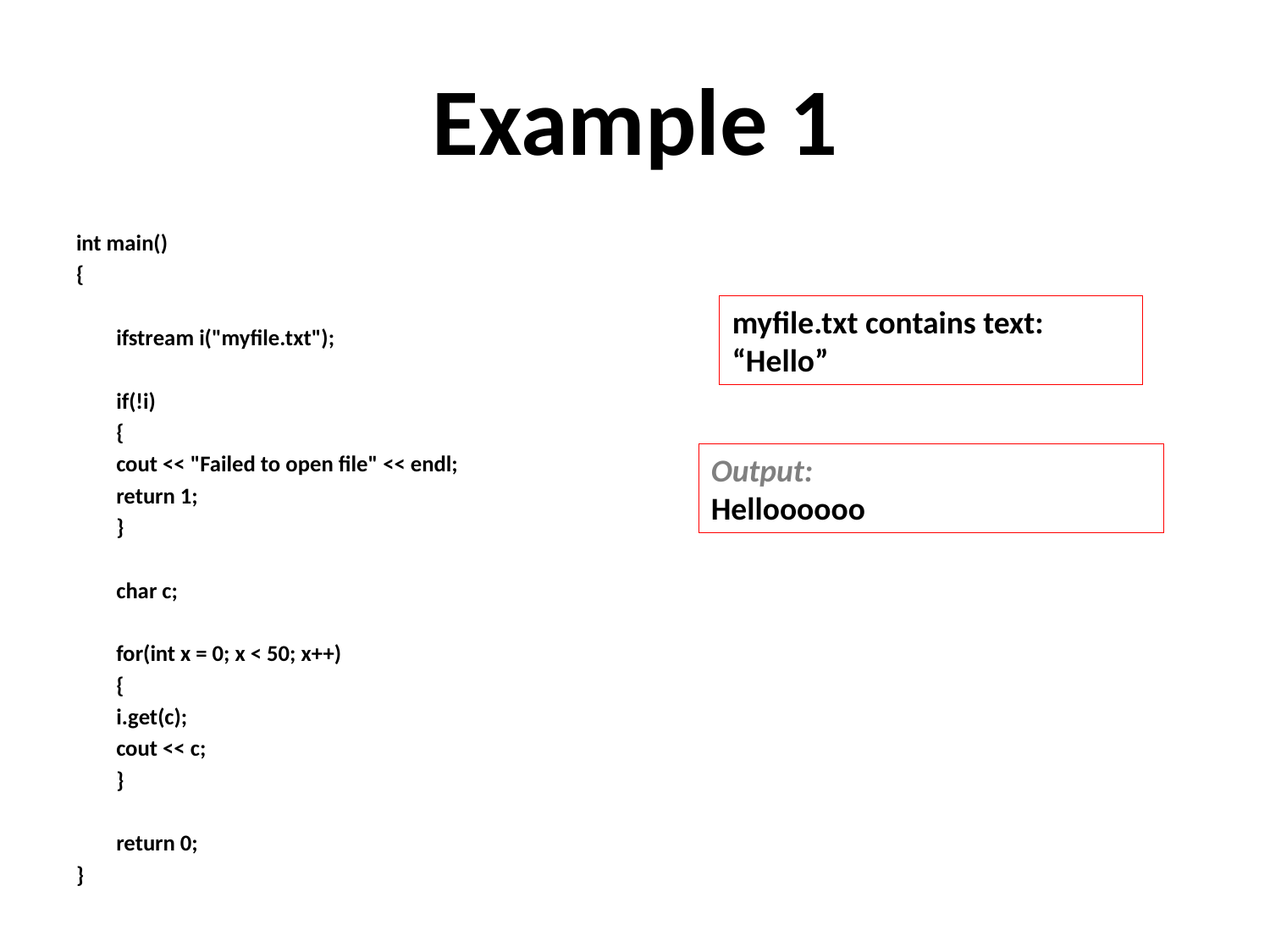

# Example 1
int main()
{

	ifstream i("myfile.txt");

	if(!i)
	{
		cout << "Failed to open file" << endl;
		return 1;
	}

	char c;

	for(int x = 0; x < 50; x++)
	{
		i.get(c);
		cout << c;
	}

	return 0;
}
myfile.txt contains text: “Hello”
Output:
Helloooooo